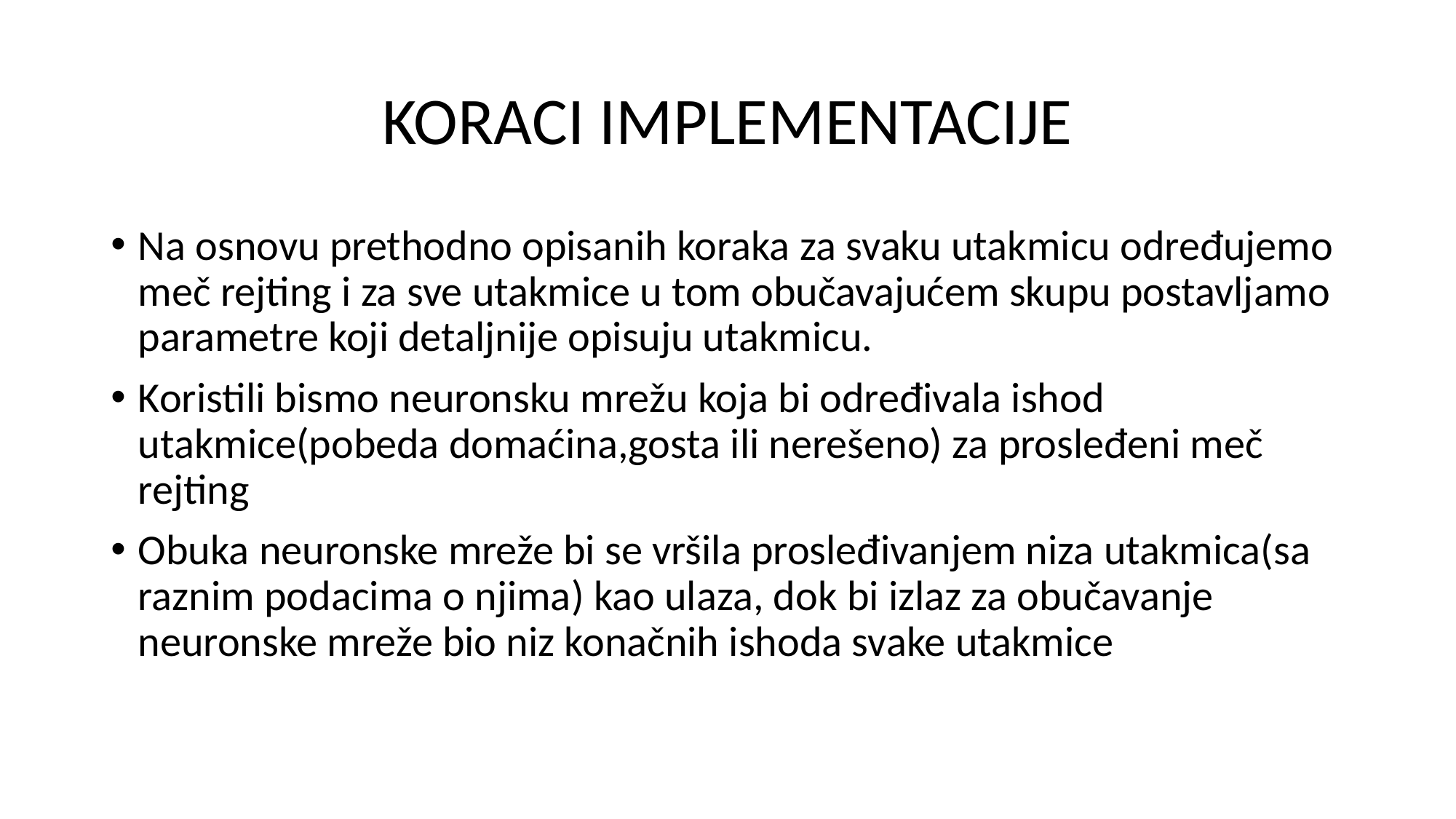

# KORACI IMPLEMENTACIJE
Na osnovu prethodno opisanih koraka za svaku utakmicu određujemo meč rejting i za sve utakmice u tom obučavajućem skupu postavljamo parametre koji detaljnije opisuju utakmicu.
Koristili bismo neuronsku mrežu koja bi određivala ishod utakmice(pobeda domaćina,gosta ili nerešeno) za prosleđeni meč rejting
Obuka neuronske mreže bi se vršila prosleđivanjem niza utakmica(sa raznim podacima o njima) kao ulaza, dok bi izlaz za obučavanje neuronske mreže bio niz konačnih ishoda svake utakmice